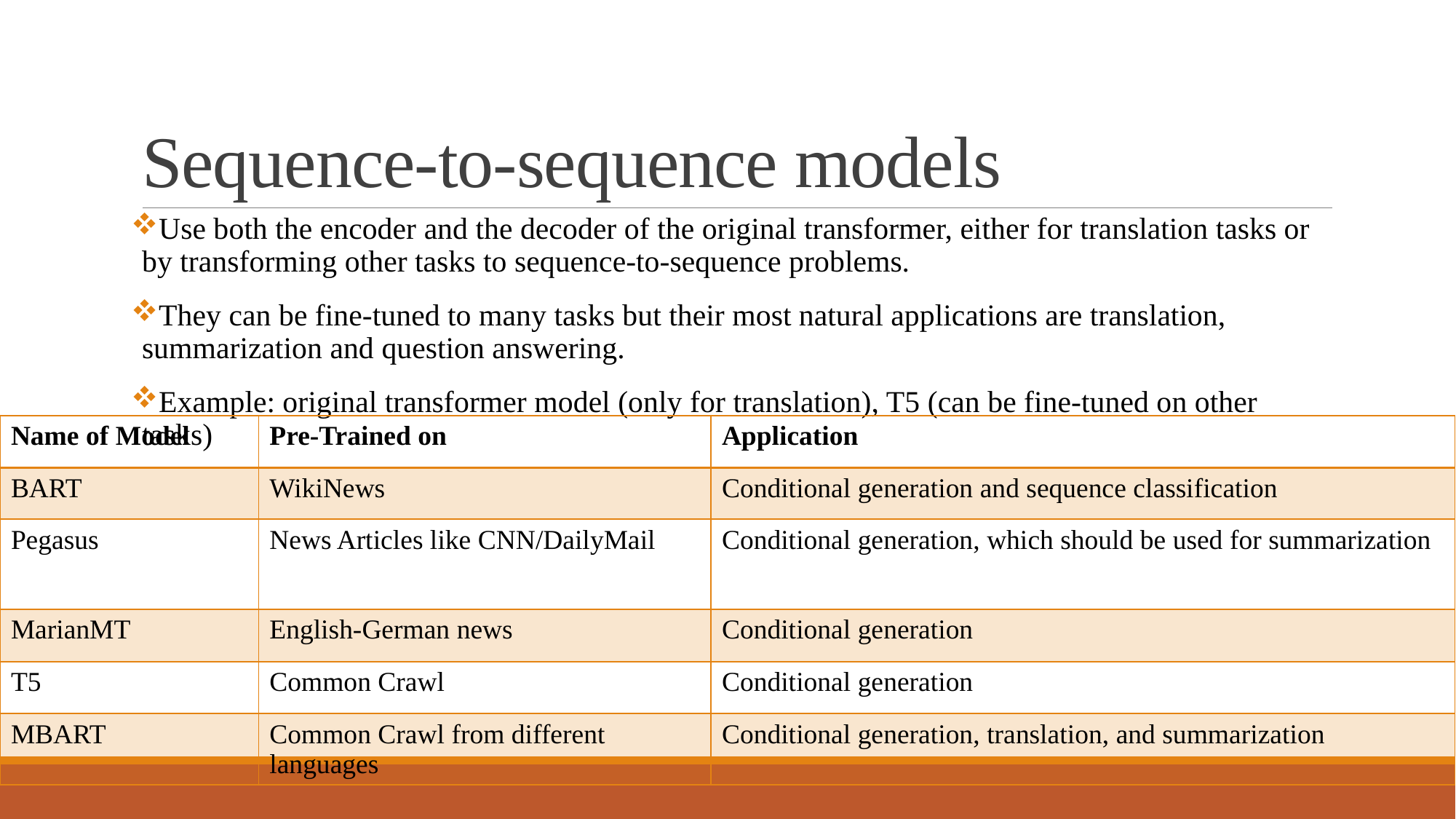

# Sequence-to-sequence models
Use both the encoder and the decoder of the original transformer, either for translation tasks or by transforming other tasks to sequence-to-sequence problems.
They can be fine-tuned to many tasks but their most natural applications are translation, summarization and question answering.
Example: original transformer model (only for translation), T5 (can be fine-tuned on other tasks)
| Name of Model | Pre-Trained on | Application |
| --- | --- | --- |
| BART | WikiNews | Conditional generation and sequence classification |
| Pegasus | News Articles like CNN/DailyMail | Conditional generation, which should be used for summarization |
| MarianMT | English-German news | Conditional generation |
| T5 | Common Crawl | Conditional generation |
| MBART | Common Crawl from different languages | Conditional generation, translation, and summarization |